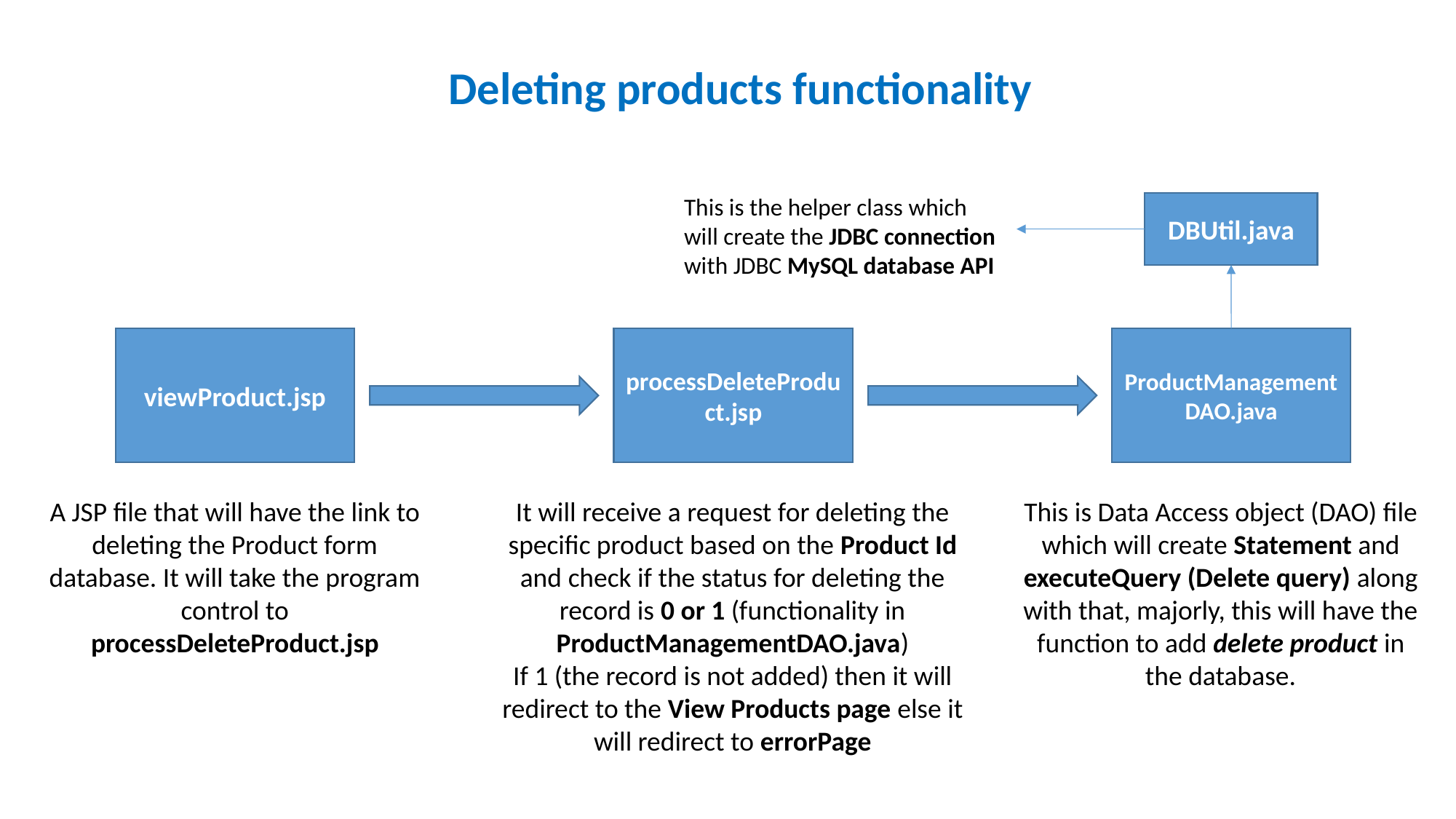

Deleting products functionality
This is the helper class which will create the JDBC connection with JDBC MySQL database API
DBUtil.java
processDeleteProduct.jsp
ProductManagementDAO.java
viewProduct.jsp

A JSP file that will have the link to deleting the Product form database. It will take the program control to processDeleteProduct.jsp
It will receive a request for deleting the specific product based on the Product Id and check if the status for deleting the record is 0 or 1 (functionality in ProductManagementDAO.java)
If 1 (the record is not added) then it will redirect to the View Products page else it will redirect to errorPage
This is Data Access object (DAO) file which will create Statement and executeQuery (Delete query) along with that, majorly, this will have the function to add delete product in the database.